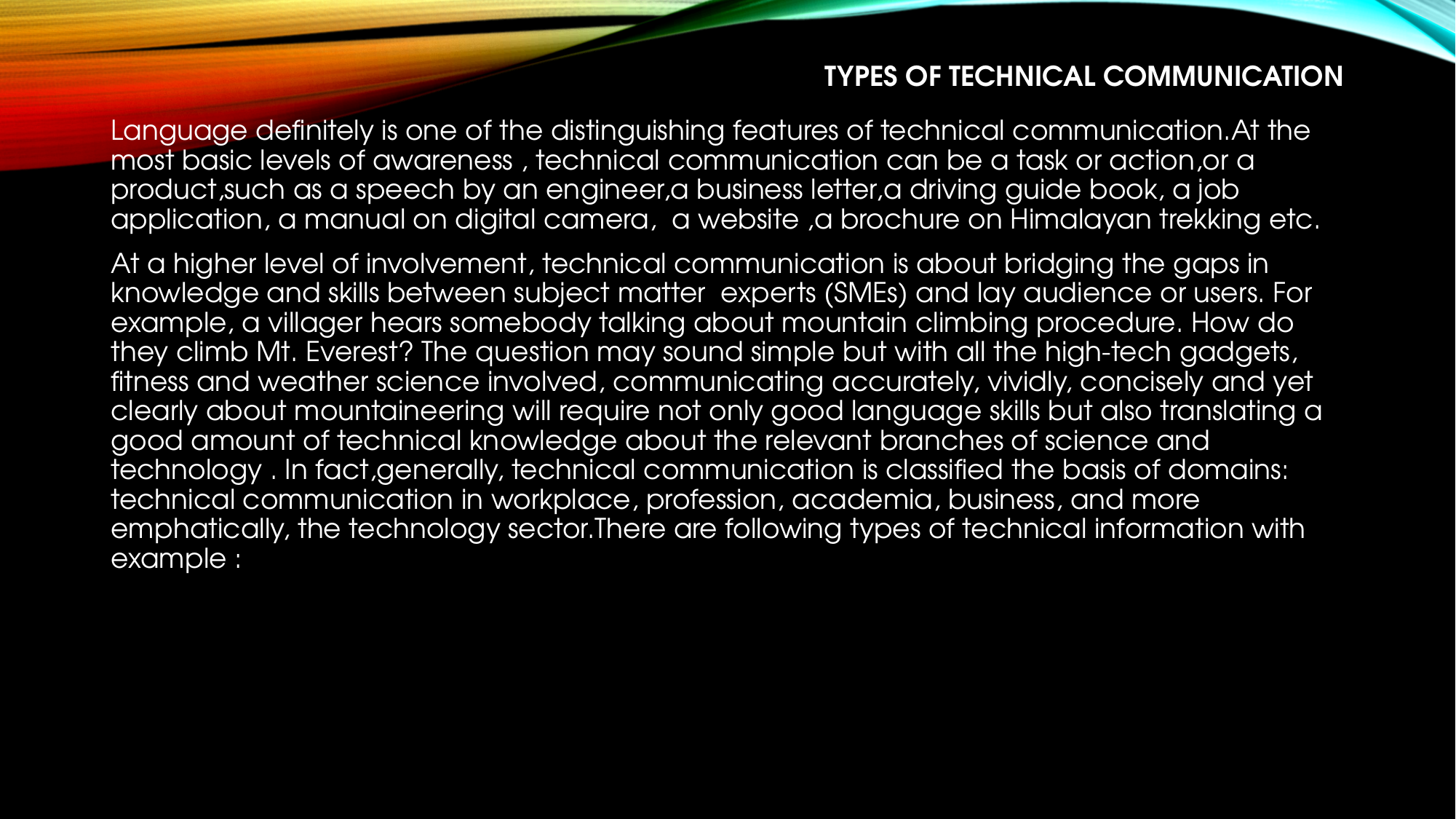

# Types of Technical communication
Language definitely is one of the distinguishing features of technical communication.At the most basic levels of awareness , technical communication can be a task or action,or a product,such as a speech by an engineer,a business letter,a driving guide book, a job application, a manual on digital camera,  a website ,a brochure on Himalayan trekking etc.
At a higher level of involvement, technical communication is about bridging the gaps in knowledge and skills between subject matter  experts (SMEs) and lay audience or users. For example, a villager hears somebody talking about mountain climbing procedure. How do they climb Mt. Everest? The question may sound simple but with all the high-tech gadgets, fitness and weather science involved, communicating accurately, vividly, concisely and yet clearly about mountaineering will require not only good language skills but also translating a good amount of technical knowledge about the relevant branches of science and technology . In fact,generally, technical communication is classified the basis of domains: technical communication in workplace, profession, academia, business, and more emphatically, the technology sector.There are following types of technical information with example :